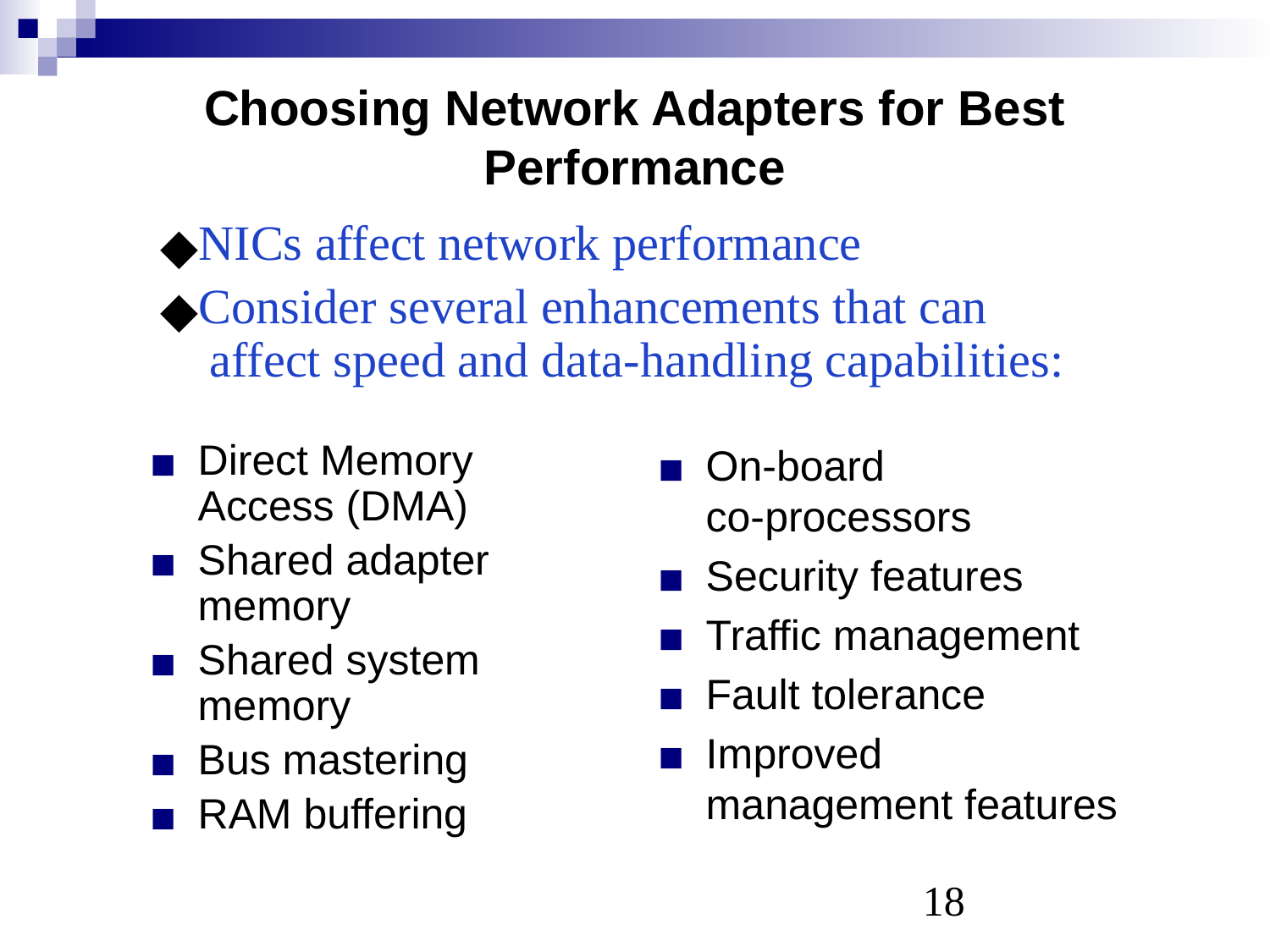

Choosing Network Adapters for Best Performance
NICs affect network performance
Consider several enhancements that can
    affect speed and data-handling capabilities:
Direct Memory Access (DMA)
Shared adapter memory
Shared system memory
Bus mastering
RAM buffering
On-board
co-processors
Security features
Traffic management
Fault tolerance
Improved management features

18